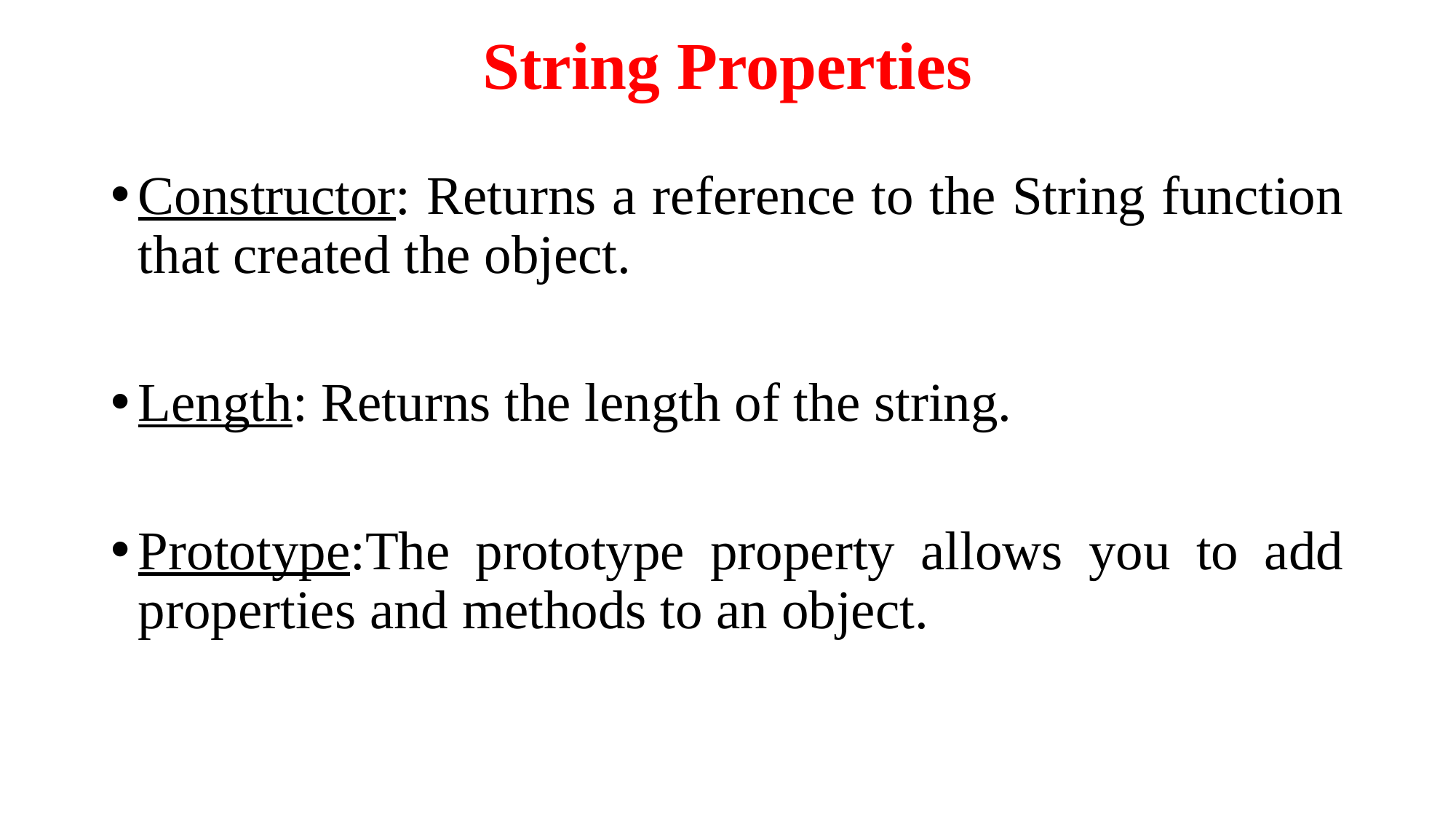

# String Properties
Constructor: Returns a reference to the String function that created the object.

Length: Returns the length of the string.

Prototype:The prototype property allows you to add properties and methods to an object.